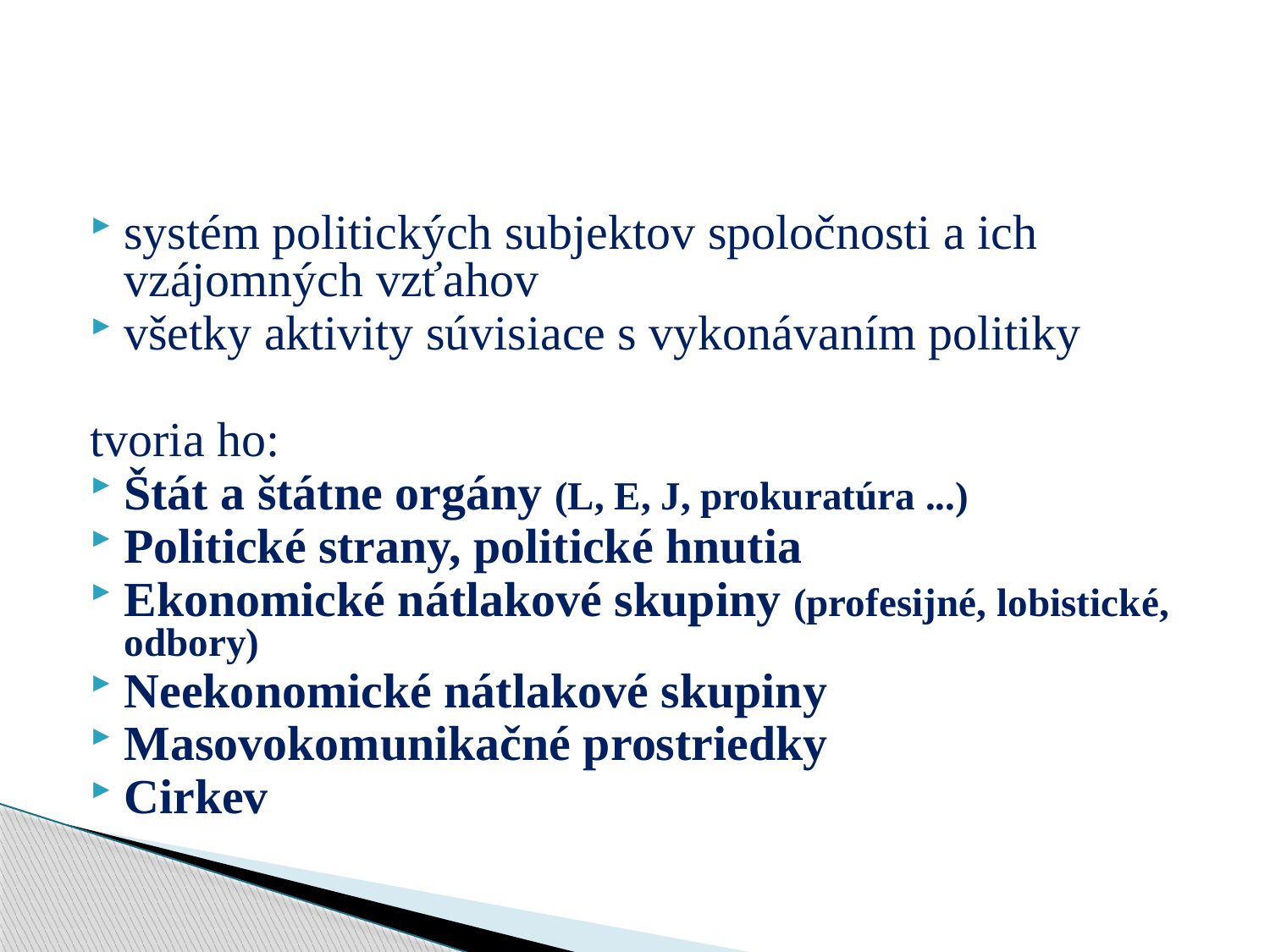

#
systém politických subjektov spoločnosti a ich vzájomných vzťahov
všetky aktivity súvisiace s vykonávaním politiky

tvoria ho:
Štát a štátne orgány (L, E, J, prokuratúra ...)
Politické strany, politické hnutia
Ekonomické nátlakové skupiny (profesijné, lobistické, odbory)
Neekonomické nátlakové skupiny
Masovokomunikačné prostriedky
Cirkev